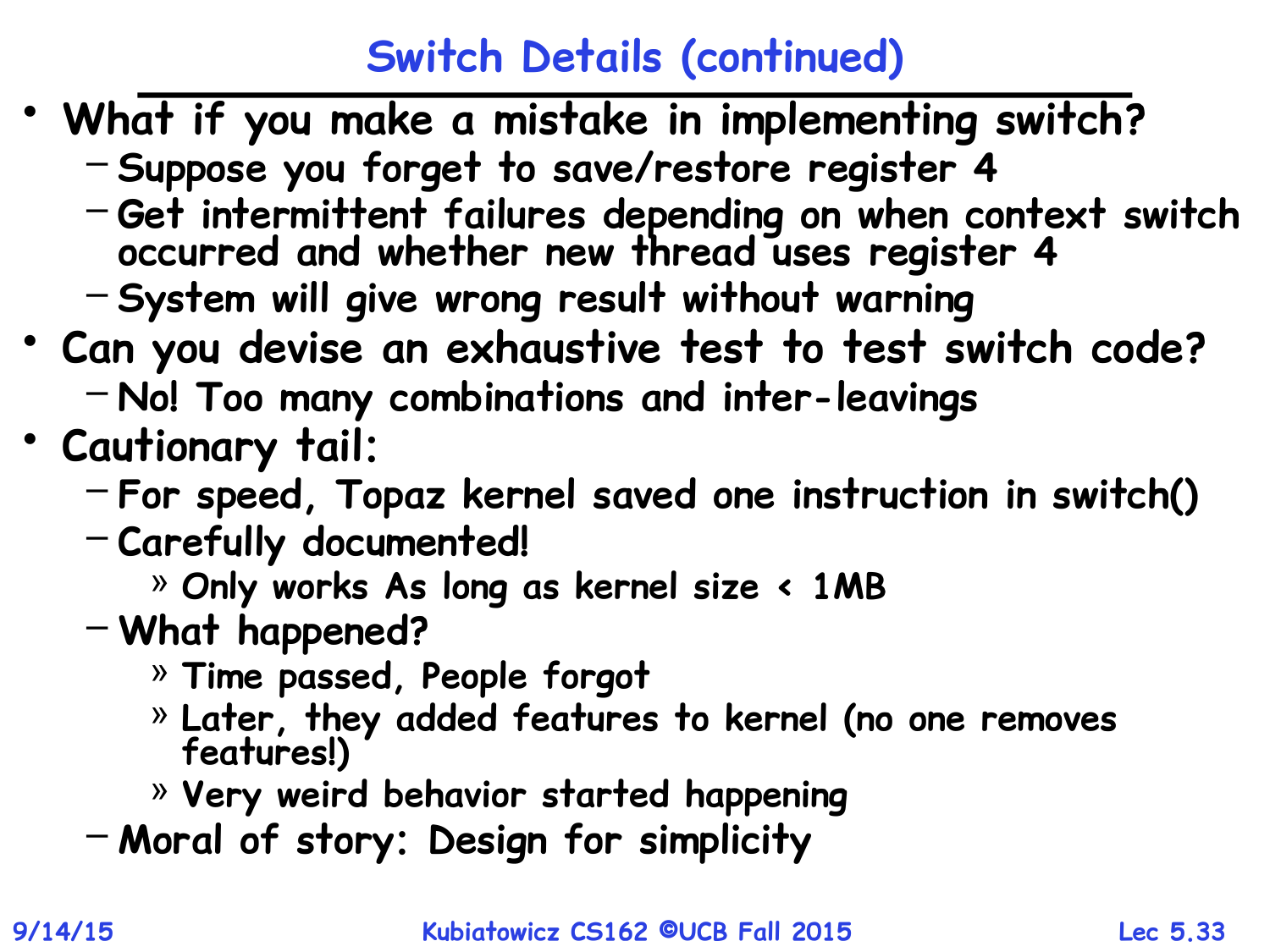

# Switch Details (continued)
What if you make a mistake in implementing switch?
Suppose you forget to save/restore register 4
Get intermittent failures depending on when context switch occurred and whether new thread uses register 4
System will give wrong result without warning
Can you devise an exhaustive test to test switch code?
No! Too many combinations and inter-leavings
Cautionary tail:
For speed, Topaz kernel saved one instruction in switch()
Carefully documented!
Only works As long as kernel size < 1MB
What happened?
Time passed, People forgot
Later, they added features to kernel (no one removes features!)
Very weird behavior started happening
Moral of story: Design for simplicity